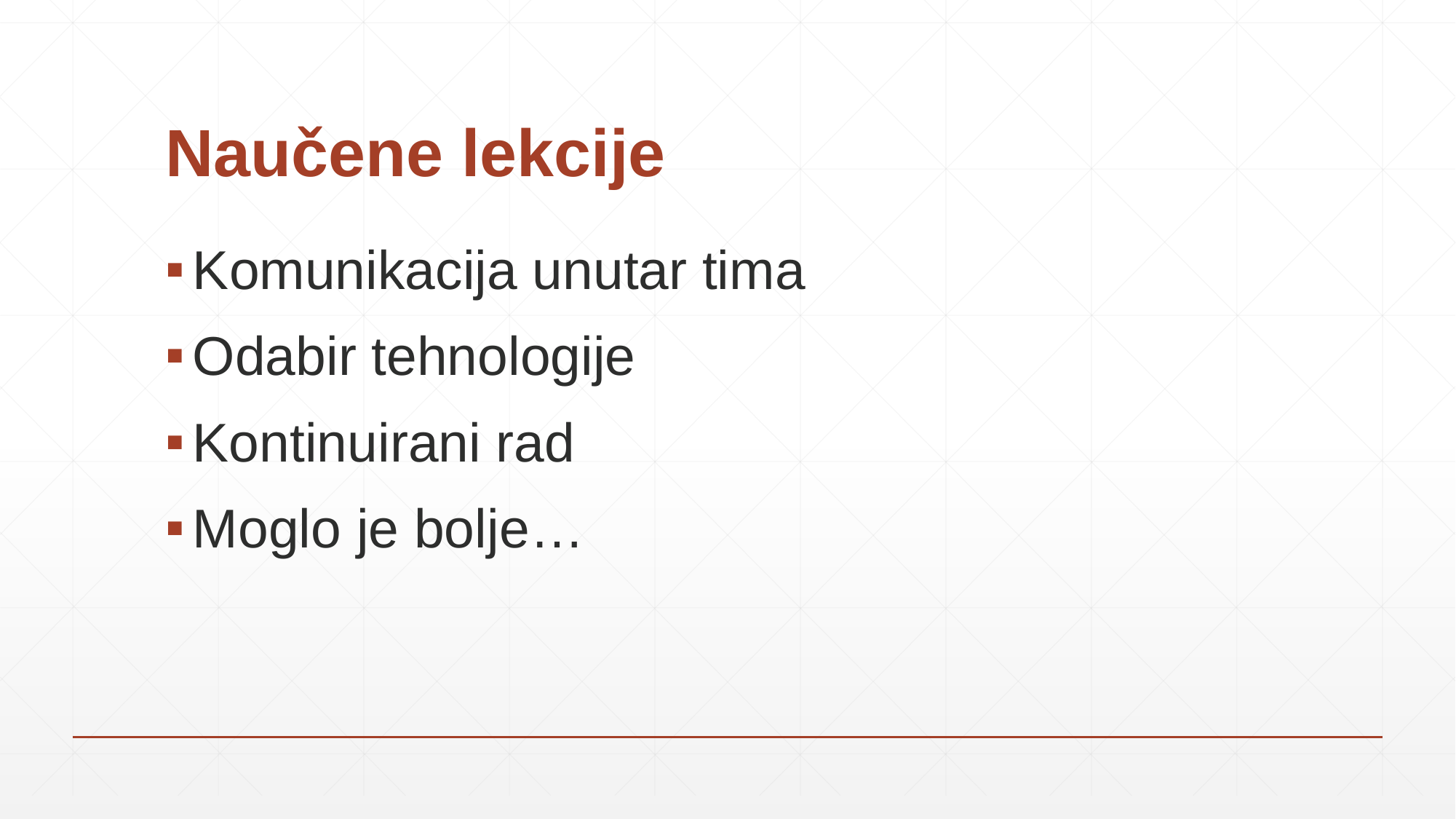

# Naučene lekcije
Komunikacija unutar tima
Odabir tehnologije
Kontinuirani rad
Moglo je bolje…